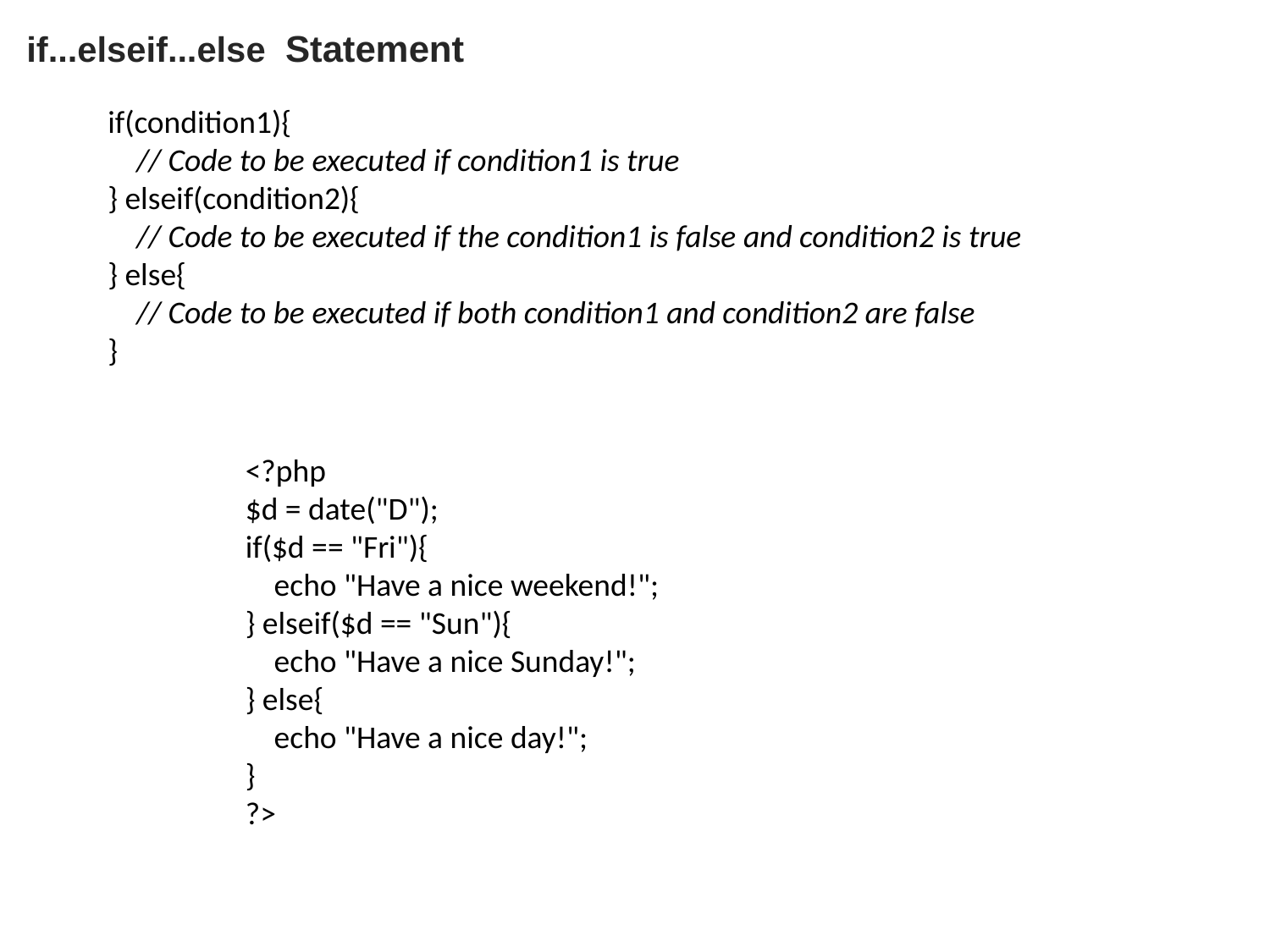

if...elseif...else  Statement

if(condition1){
    // Code to be executed if condition1 is true
} elseif(condition2){
    // Code to be executed if the condition1 is false and condition2 is true
} else{
    // Code to be executed if both condition1 and condition2 are false
}
<?php
$d = date("D");
if($d == "Fri"){
    echo "Have a nice weekend!";
} elseif($d == "Sun"){
    echo "Have a nice Sunday!";
} else{
    echo "Have a nice day!";
}
?>